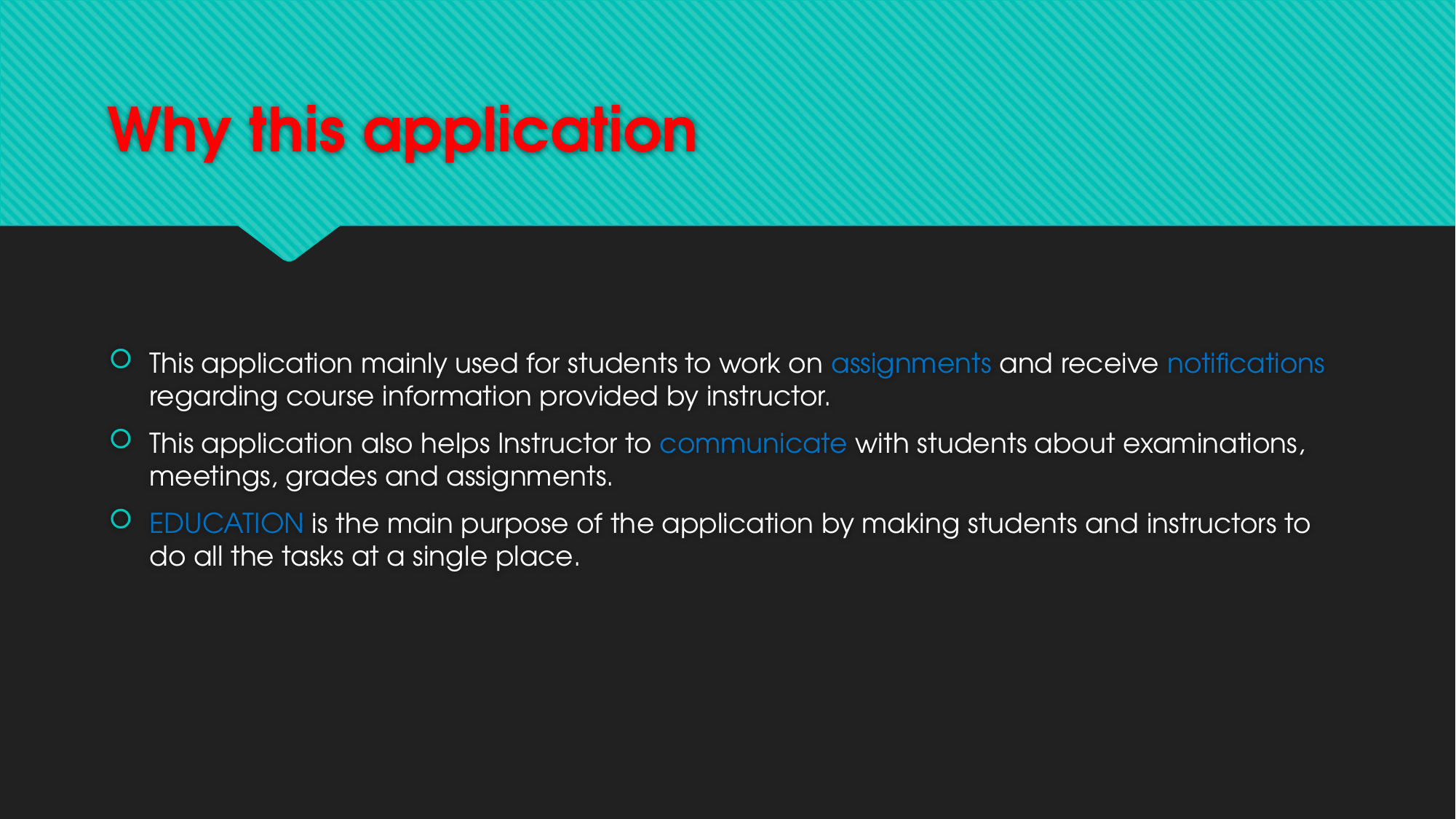

# Why this application
This application mainly used for students to work on assignments and receive notifications regarding course information provided by instructor.
This application also helps Instructor to communicate with students about examinations, meetings, grades and assignments.
EDUCATION is the main purpose of the application by making students and instructors to do all the tasks at a single place.